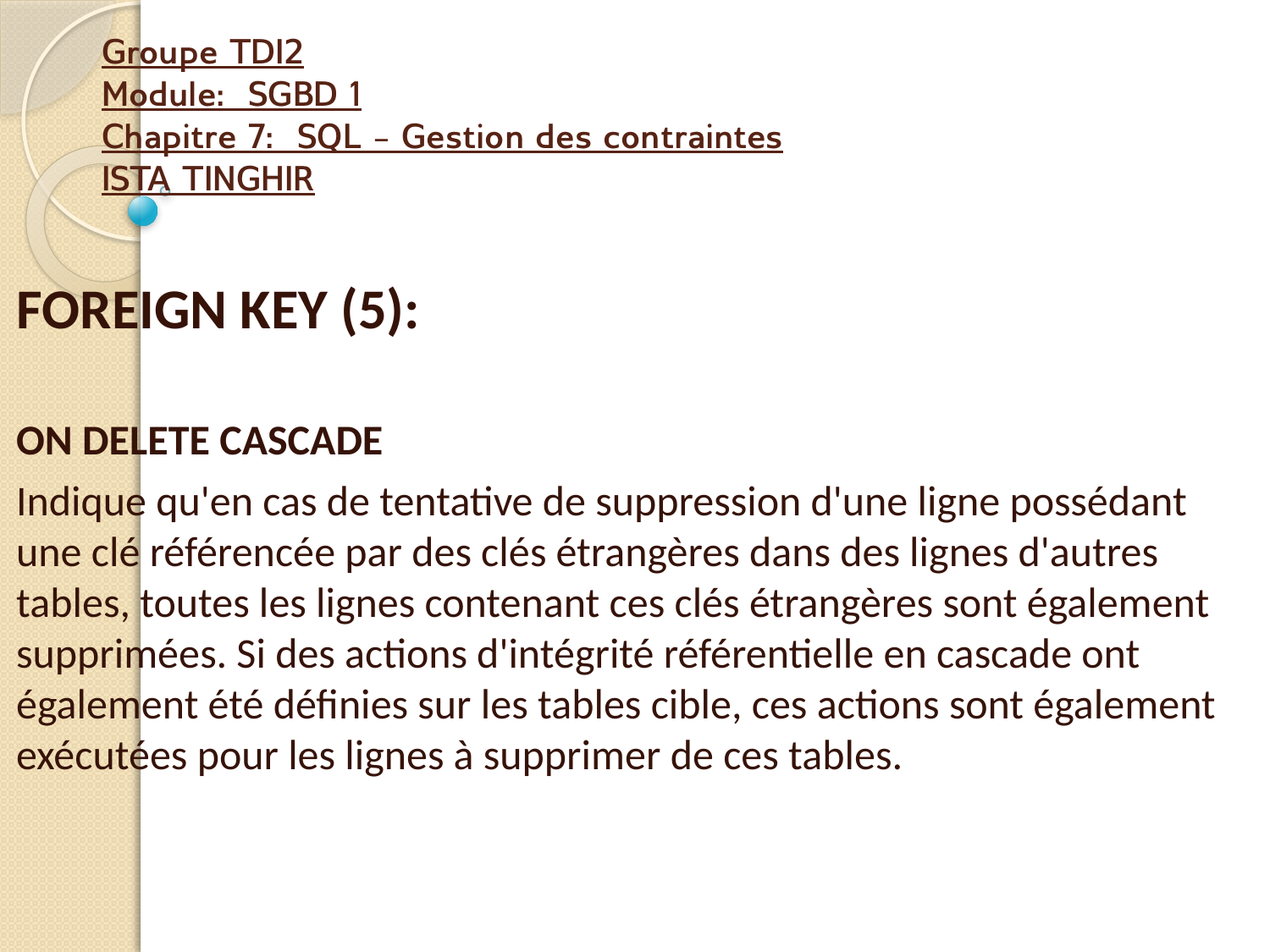

# Groupe TDI2 Module:  SGBD 1 Chapitre 7:  SQL – Gestion des contraintes ISTA TINGHIR

FOREIGN KEY (5):

ON DELETE CASCADE
Indique qu'en cas de tentative de suppression d'une ligne possédant une clé référencée par des clés étrangères dans des lignes d'autres tables, toutes les lignes contenant ces clés étrangères sont également supprimées. Si des actions d'intégrité référentielle en cascade ont également été définies sur les tables cible, ces actions sont également exécutées pour les lignes à supprimer de ces tables.